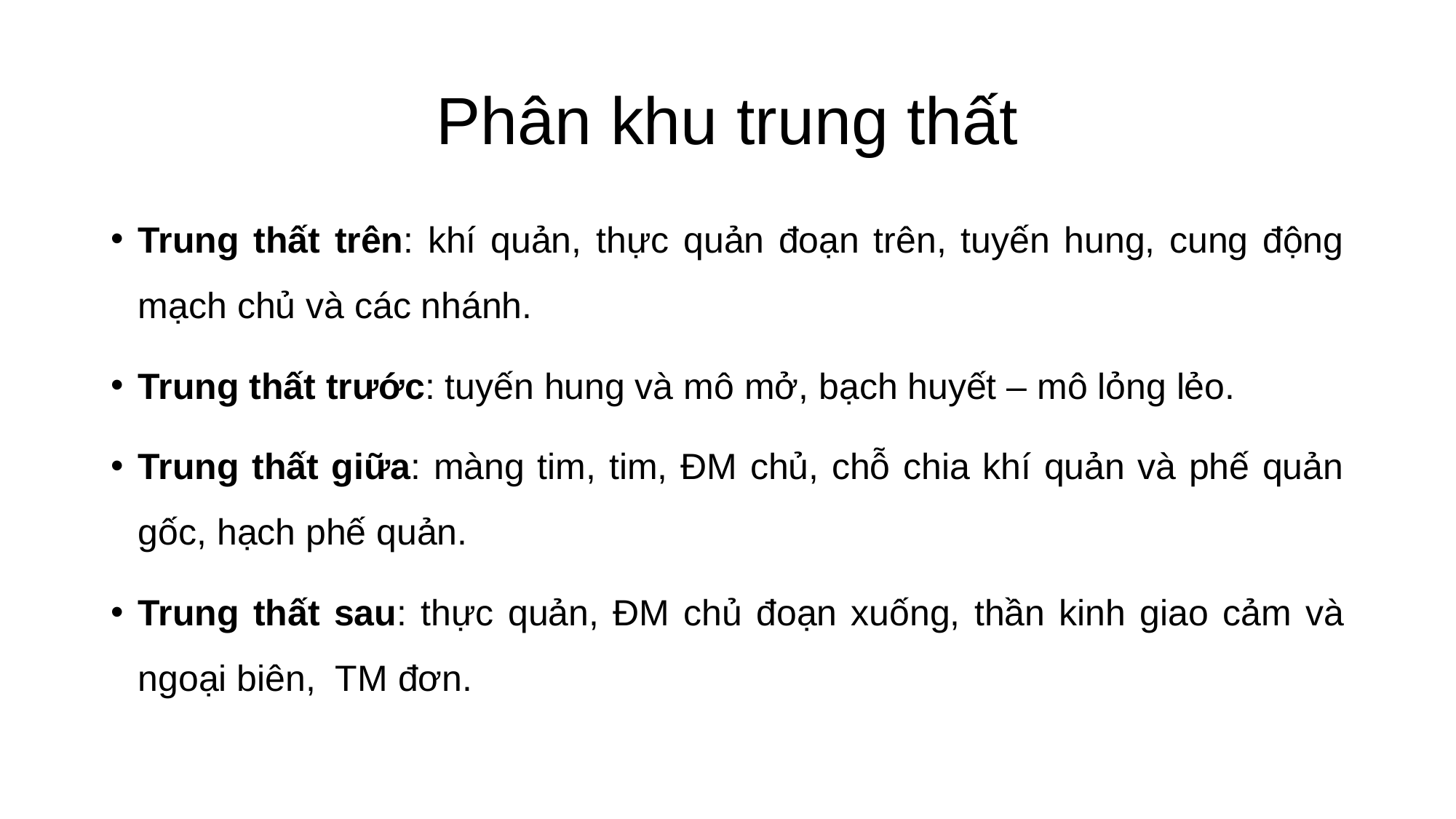

# Phân khu trung thất
Trung thất trên: khí quản, thực quản đoạn trên, tuyến hung, cung động mạch chủ và các nhánh.
Trung thất trước: tuyến hung và mô mở, bạch huyết – mô lỏng lẻo.
Trung thất giữa: màng tim, tim, ĐM chủ, chỗ chia khí quản và phế quản gốc, hạch phế quản.
Trung thất sau: thực quản, ĐM chủ đoạn xuống, thần kinh giao cảm và ngoại biên,  TM đơn.